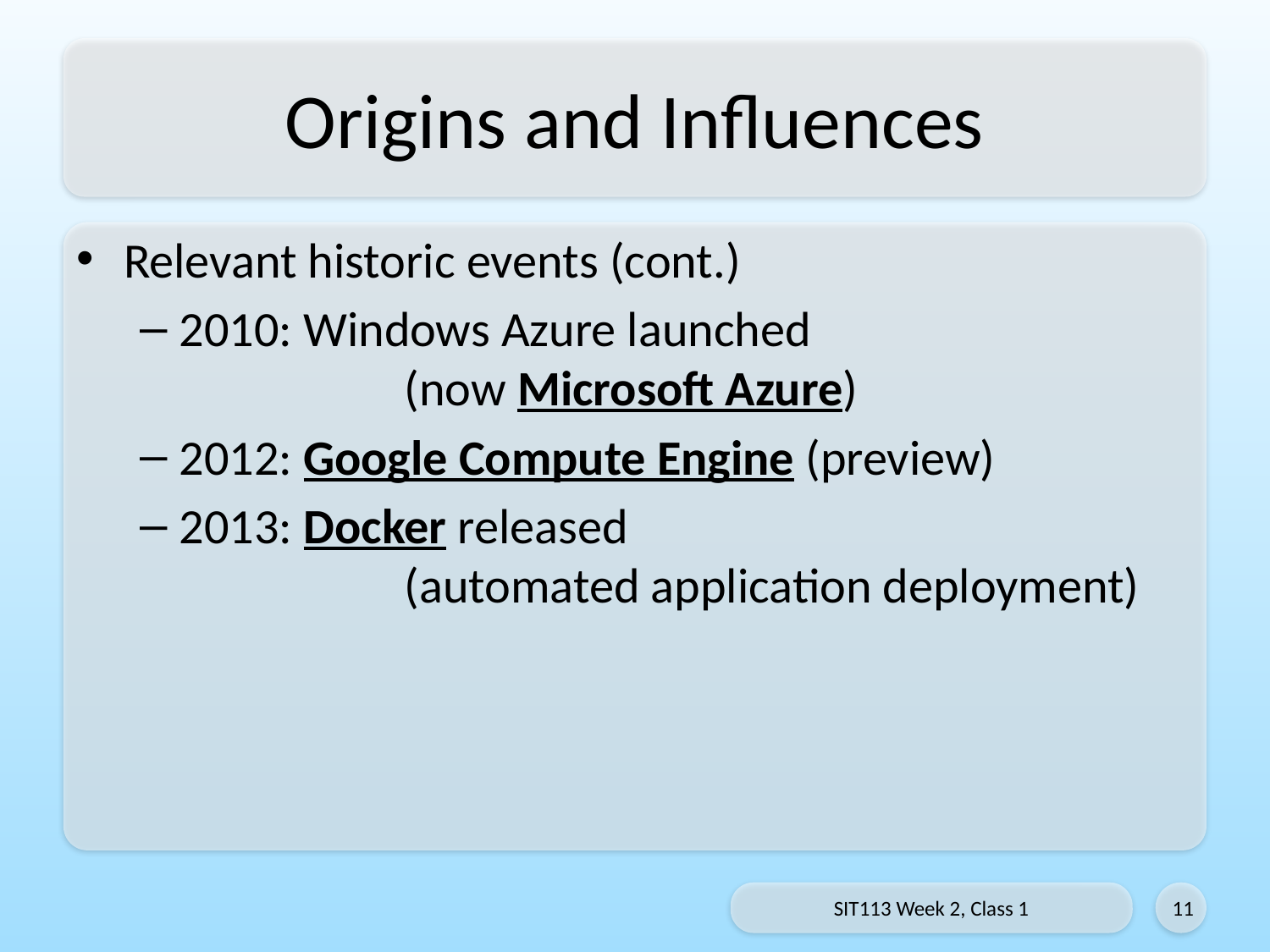

# Origins and Influences
Relevant historic events (cont.)
2010: Windows Azure launched
	(now Microsoft Azure)
2012: Google Compute Engine (preview)
2013: Docker released
	(automated application deployment)
SIT113 Week 2, Class 1
11